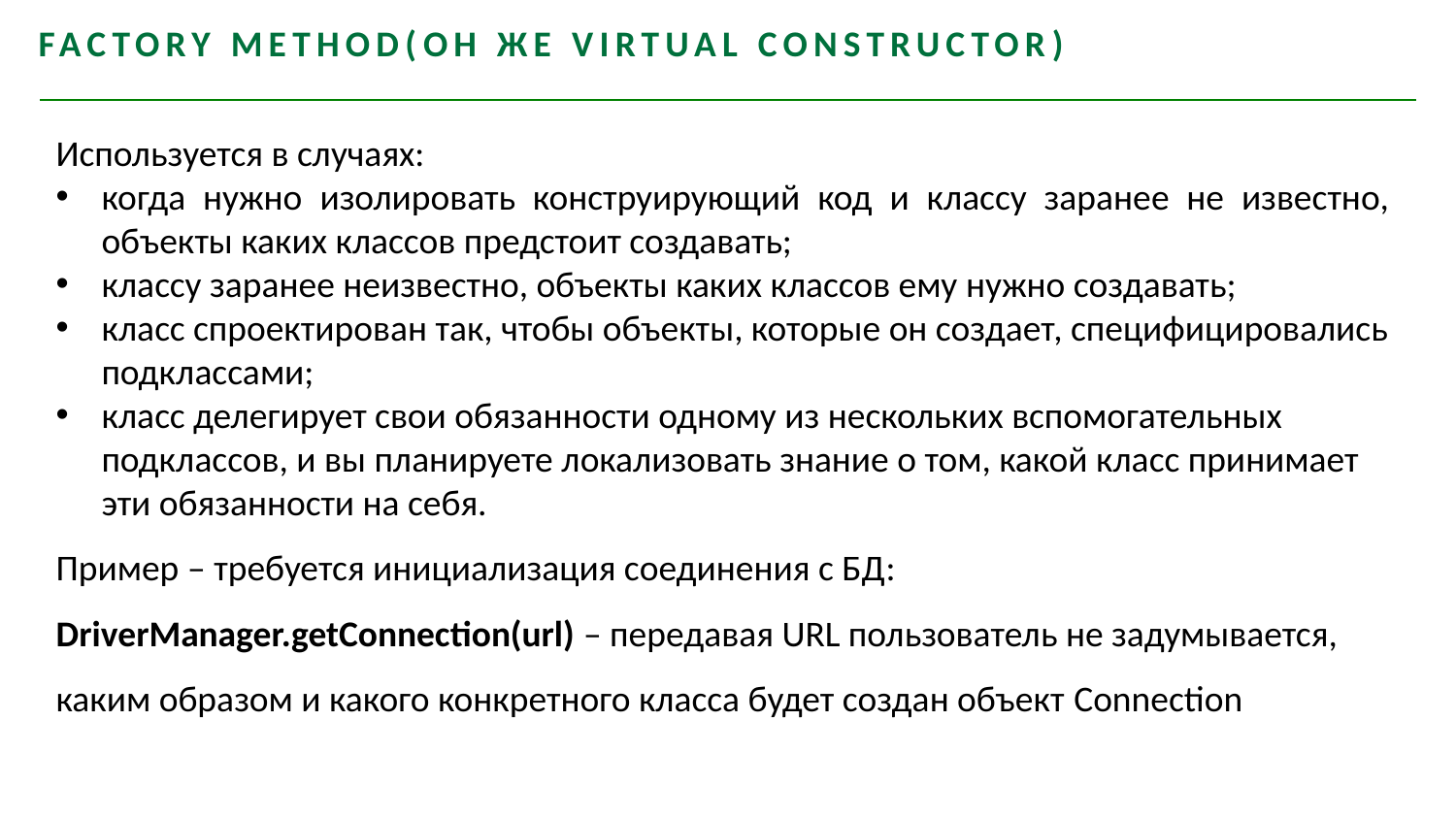

Factory Method(он же Virtual Constructor)
Используется в случаях:
когда нужно изолировать конструирующий код и классу заранее не известно, объекты каких классов предстоит создавать;
классу заранее неизвестно, объекты каких классов ему нужно создавать;
класс спроектирован так, чтобы объекты, которые он создает, специфицировались подклассами;
класс делегирует свои обязанности одному из нескольких вспомогательных подклассов, и вы планируете локализовать знание о том, какой класс принимает эти обязанности на себя.
Пример – требуется инициализация соединения с БД:
DriverManager.getConnection(url) – передавая URL пользователь не задумывается, каким образом и какого конкретного класса будет создан объект Connection